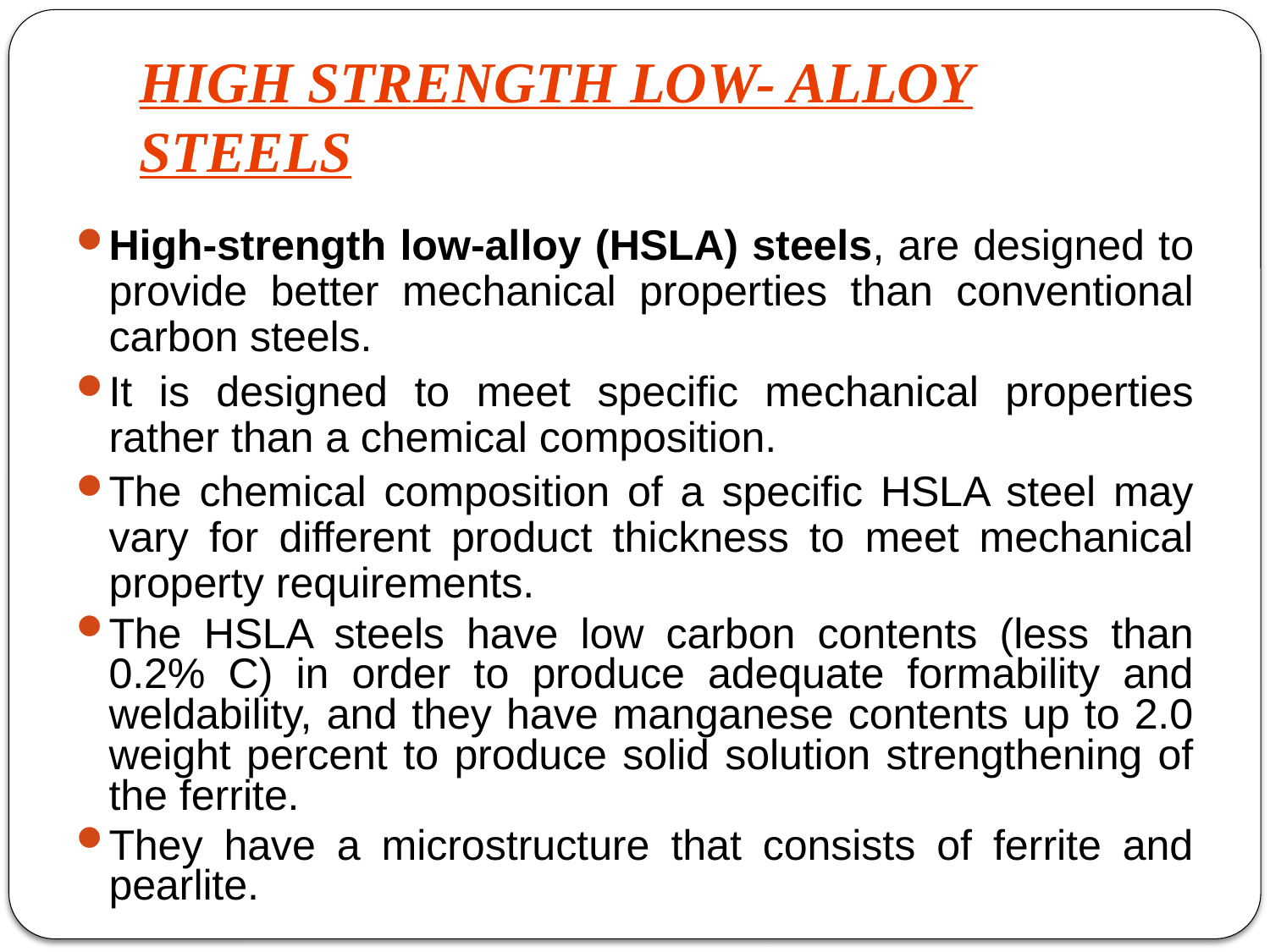

# HIGH STRENGTH LOW- ALLOY STEELS
High-strength low-alloy (HSLA) steels, are designed to provide better mechanical properties than conventional carbon steels.
It is designed to meet specific mechanical properties rather than a chemical composition.
The chemical composition of a specific HSLA steel may vary for different product thickness to meet mechanical property requirements.
The HSLA steels have low carbon contents (less than 0.2% C) in order to produce adequate formability and weldability, and they have manganese contents up to 2.0 weight percent to produce solid solution strengthening of the ferrite.
They have a microstructure that consists of ferrite and pearlite.